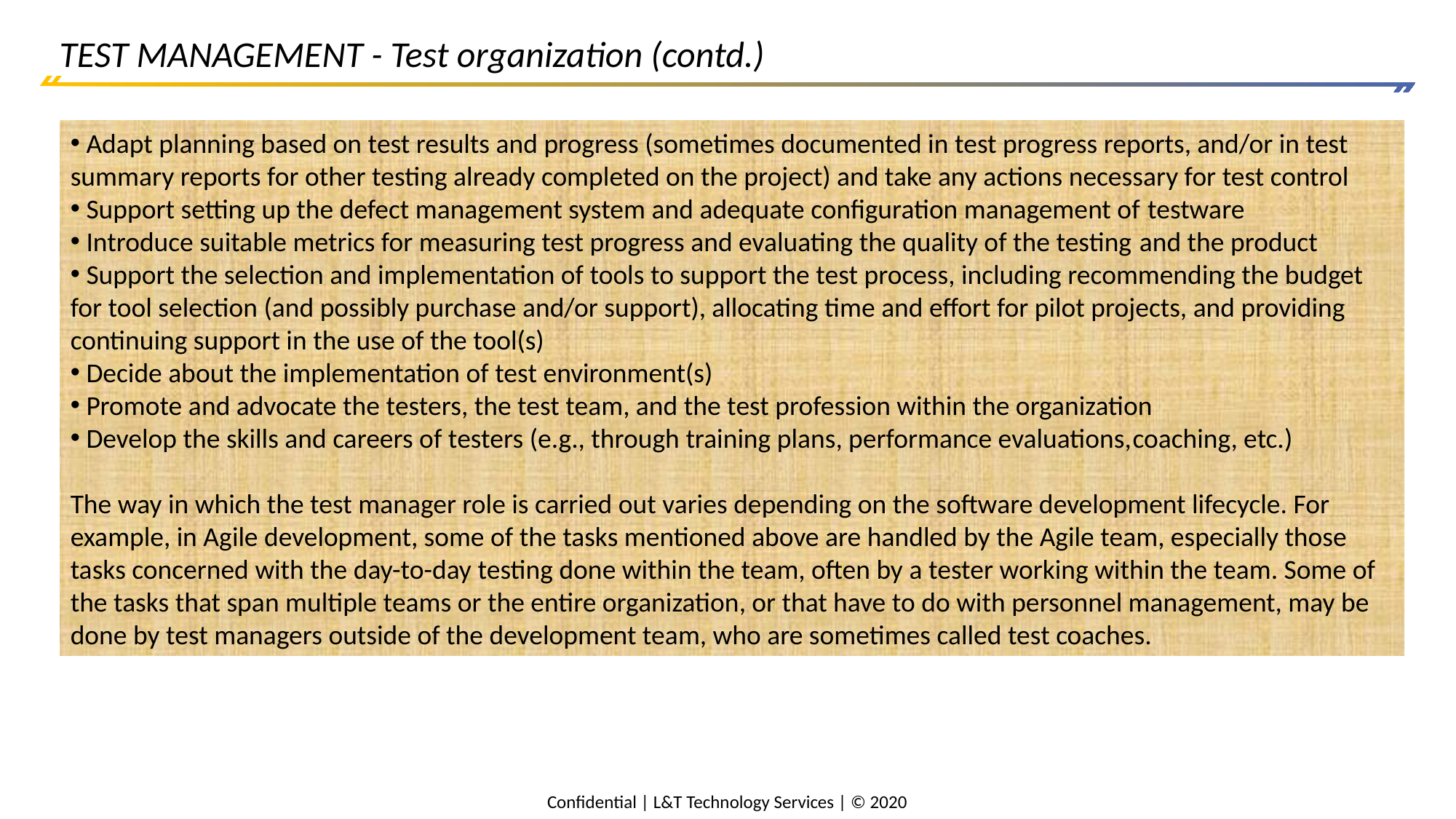

# TEST MANAGEMENT - Test organization (contd.)
 Adapt planning based on test results and progress (sometimes documented in test progress reports, and/or in test summary reports for other testing already completed on the project) and take any actions necessary for test control
 Support setting up the defect management system and adequate configuration management of testware
 Introduce suitable metrics for measuring test progress and evaluating the quality of the testing and the product
 Support the selection and implementation of tools to support the test process, including recommending the budget for tool selection (and possibly purchase and/or support), allocating time and effort for pilot projects, and providing continuing support in the use of the tool(s)
 Decide about the implementation of test environment(s)
 Promote and advocate the testers, the test team, and the test profession within the organization
 Develop the skills and careers of testers (e.g., through training plans, performance evaluations,coaching, etc.)

The way in which the test manager role is carried out varies depending on the software development lifecycle. For example, in Agile development, some of the tasks mentioned above are handled by the Agile team, especially those tasks concerned with the day-to-day testing done within the team, often by a tester working within the team. Some of the tasks that span multiple teams or the entire organization, or that have to do with personnel management, may be done by test managers outside of the development team, who are sometimes called test coaches.